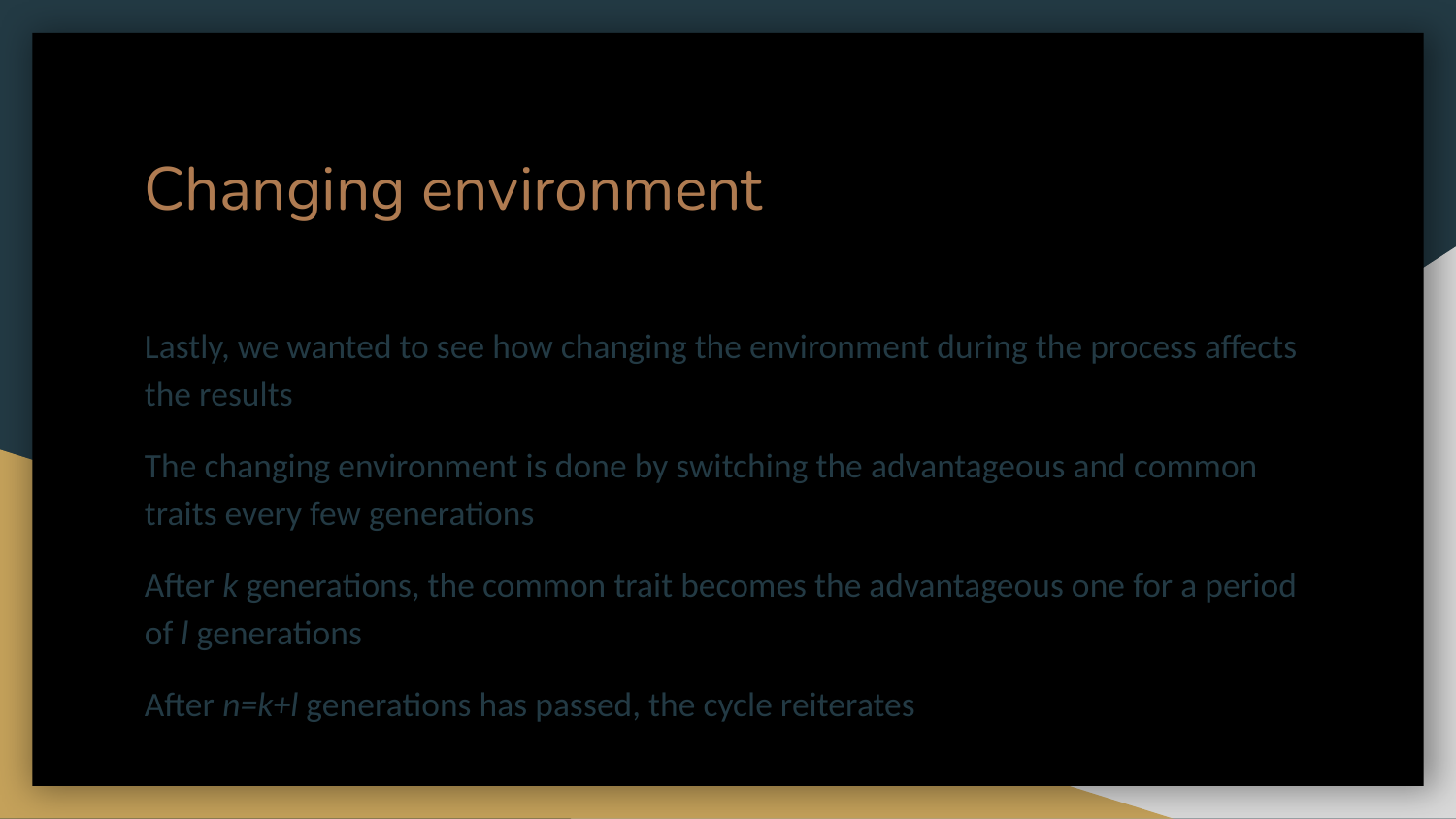

Changing environment
Lastly, we wanted to see how changing the environment during the process affects the results
The changing environment is done by switching the advantageous and common traits every few generations
After k generations, the common trait becomes the advantageous one for a period of l generations
After n=k+l generations has passed, the cycle reiterates